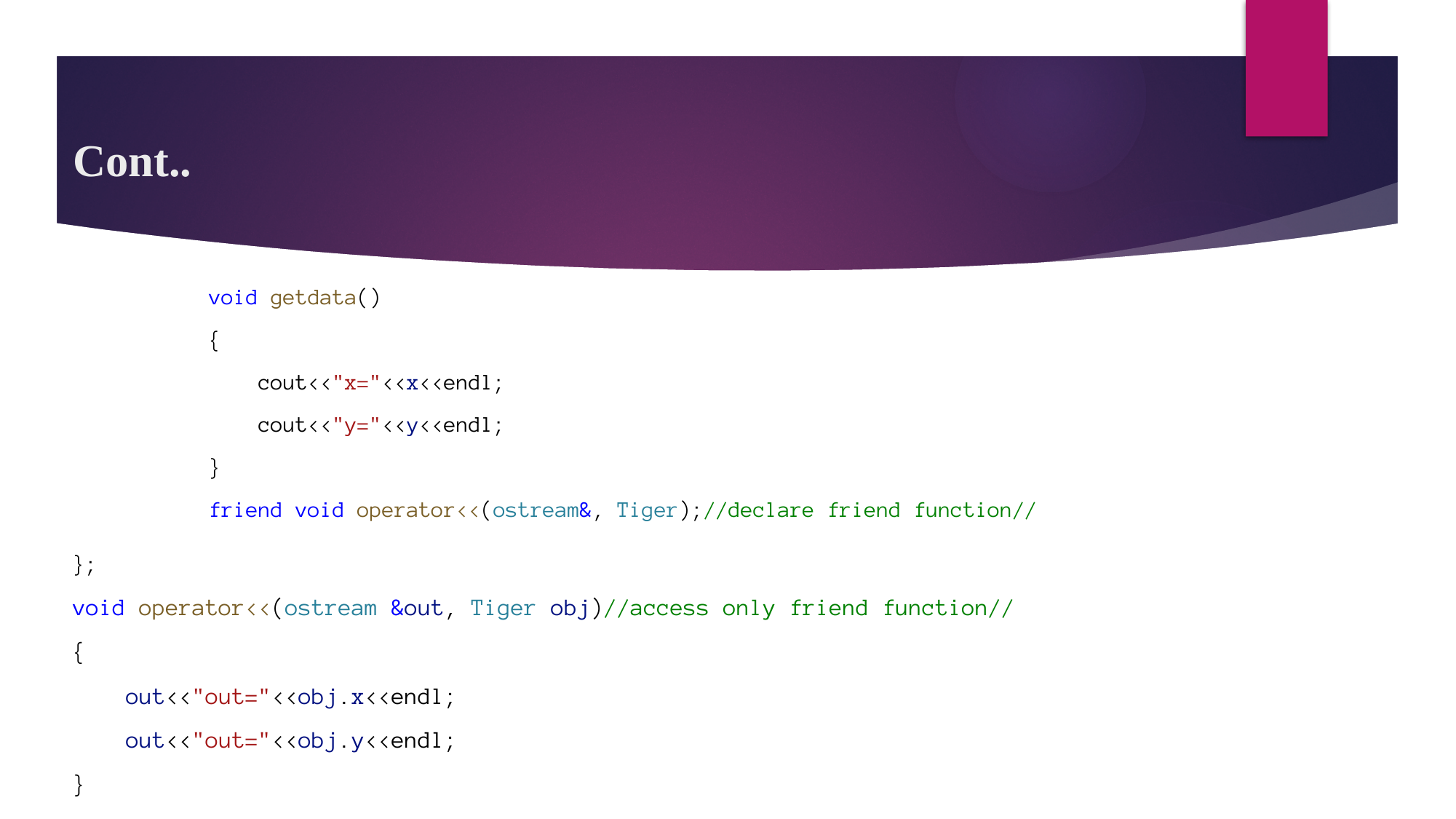

# Cont..
           void getdata()
           {
               cout<<"x="<<x<<endl;
               cout<<"y="<<y<<endl;
           }
           friend void operator<<(ostream&, Tiger);//declare friend function//
};
void operator<<(ostream &out, Tiger obj)//access only friend function//
{
    out<<"out="<<obj.x<<endl;
    out<<"out="<<obj.y<<endl;
}